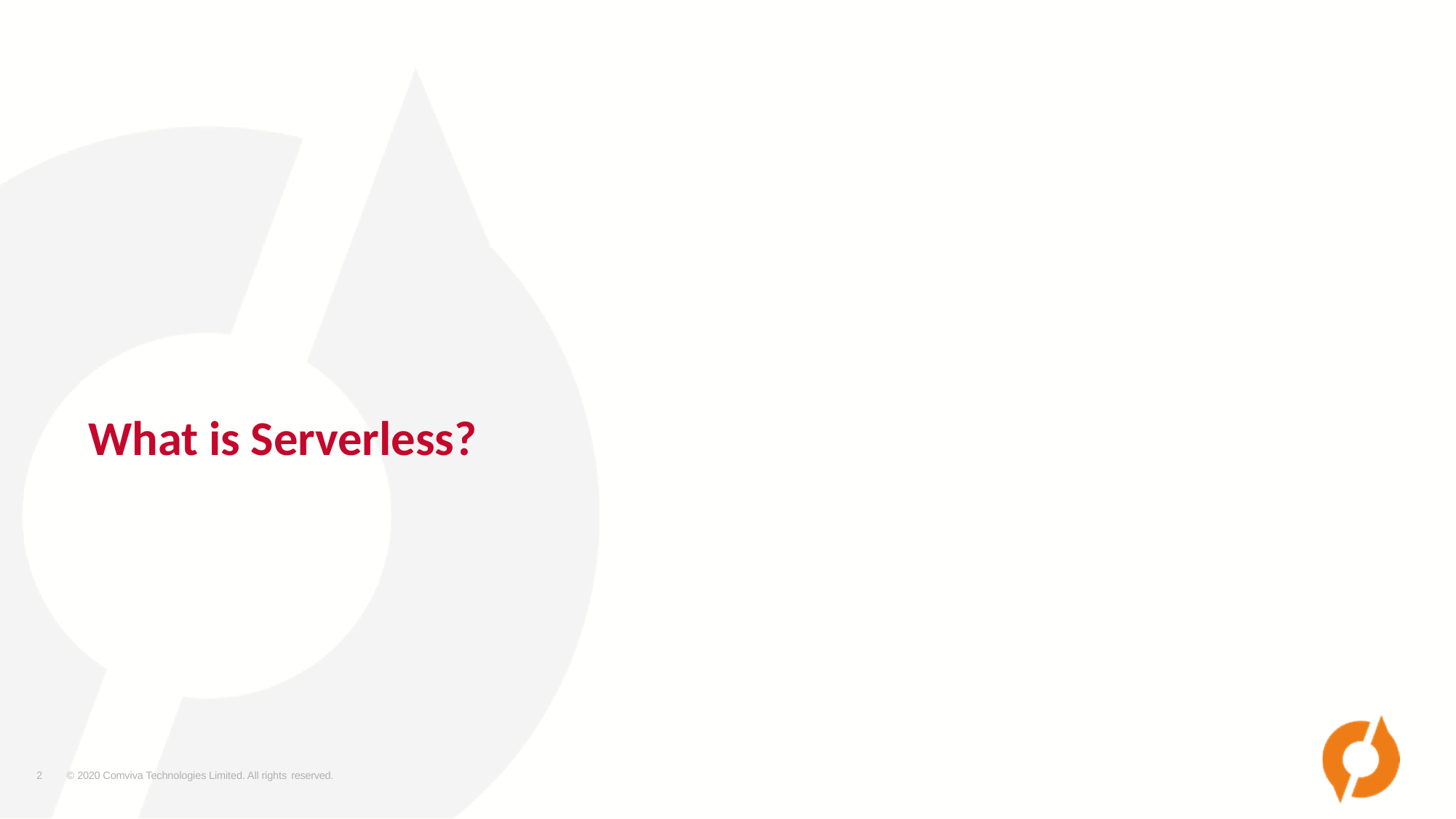

# What is Serverless?
2
© 2020 Comviva Technologies Limited. All rights reserved.